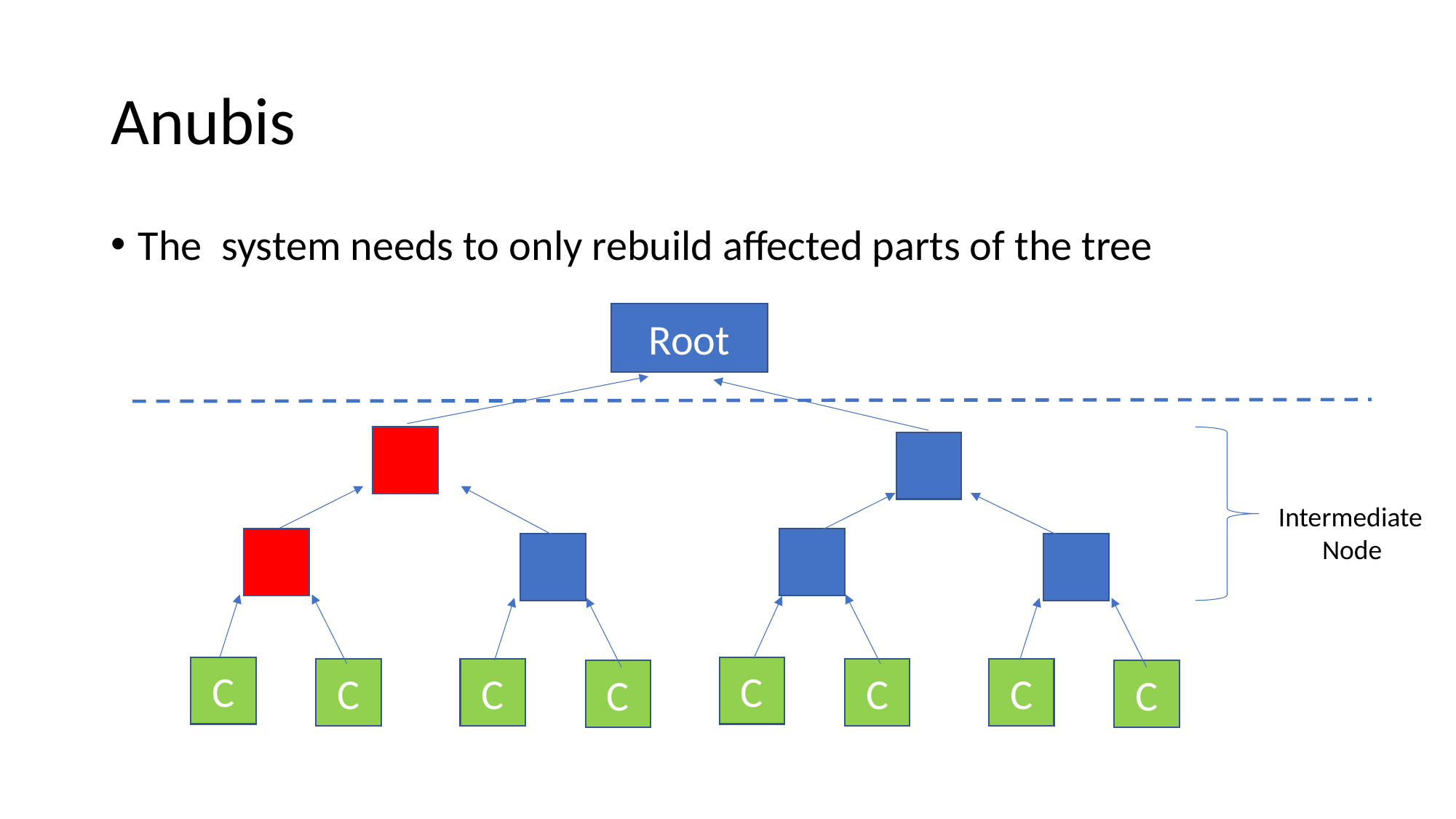

# Anubis
The  system needs to only rebuild affected parts of the tree

Root

Intermediate
Node

C
C
C
C
C
C
C
C